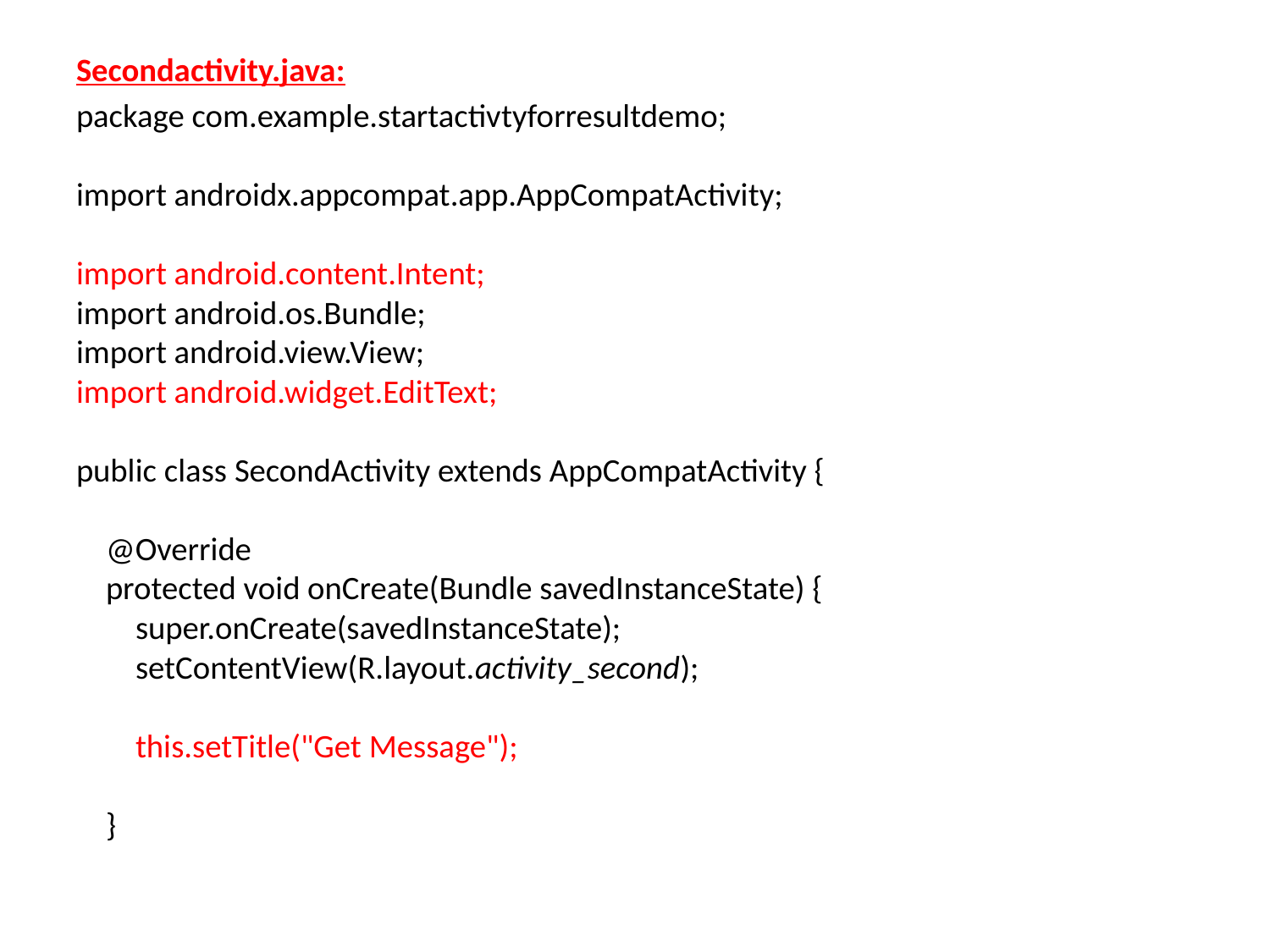

Secondactivity.java:
package com.example.startactivtyforresultdemo;
import androidx.appcompat.app.AppCompatActivity;
import android.content.Intent;
import android.os.Bundle;
import android.view.View;
import android.widget.EditText;
public class SecondActivity extends AppCompatActivity {
    @Override
    protected void onCreate(Bundle savedInstanceState) {
        super.onCreate(savedInstanceState);
        setContentView(R.layout.activity_second);
        this.setTitle("Get Message");
    }